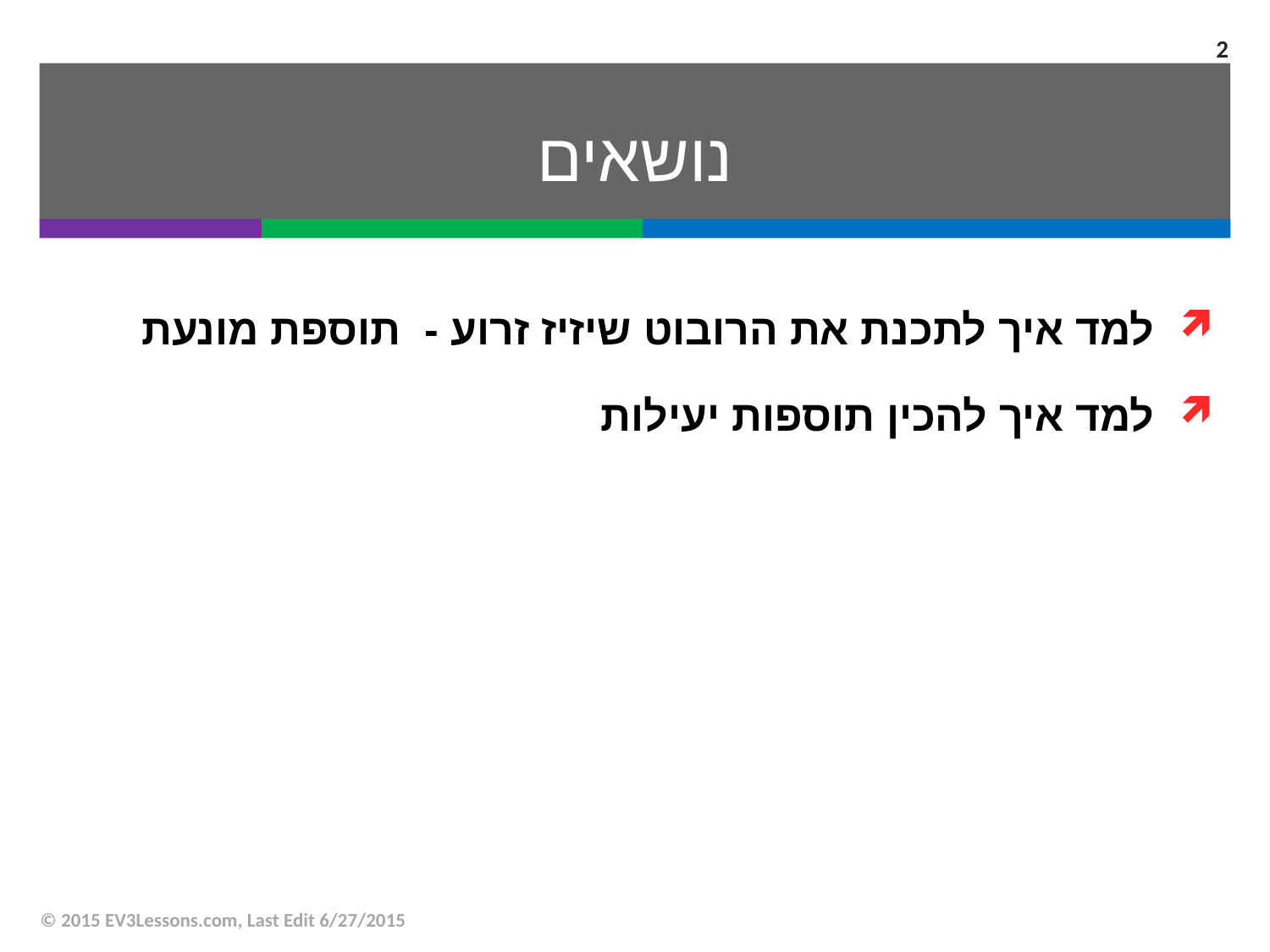

2
# נושאים
למד איך לתכנת את הרובוט שיזיז זרוע -  תוספת מונעת
למד איך להכין תוספות יעילות

© 2015 EV3Lessons.com, Last Edit 6/27/2015